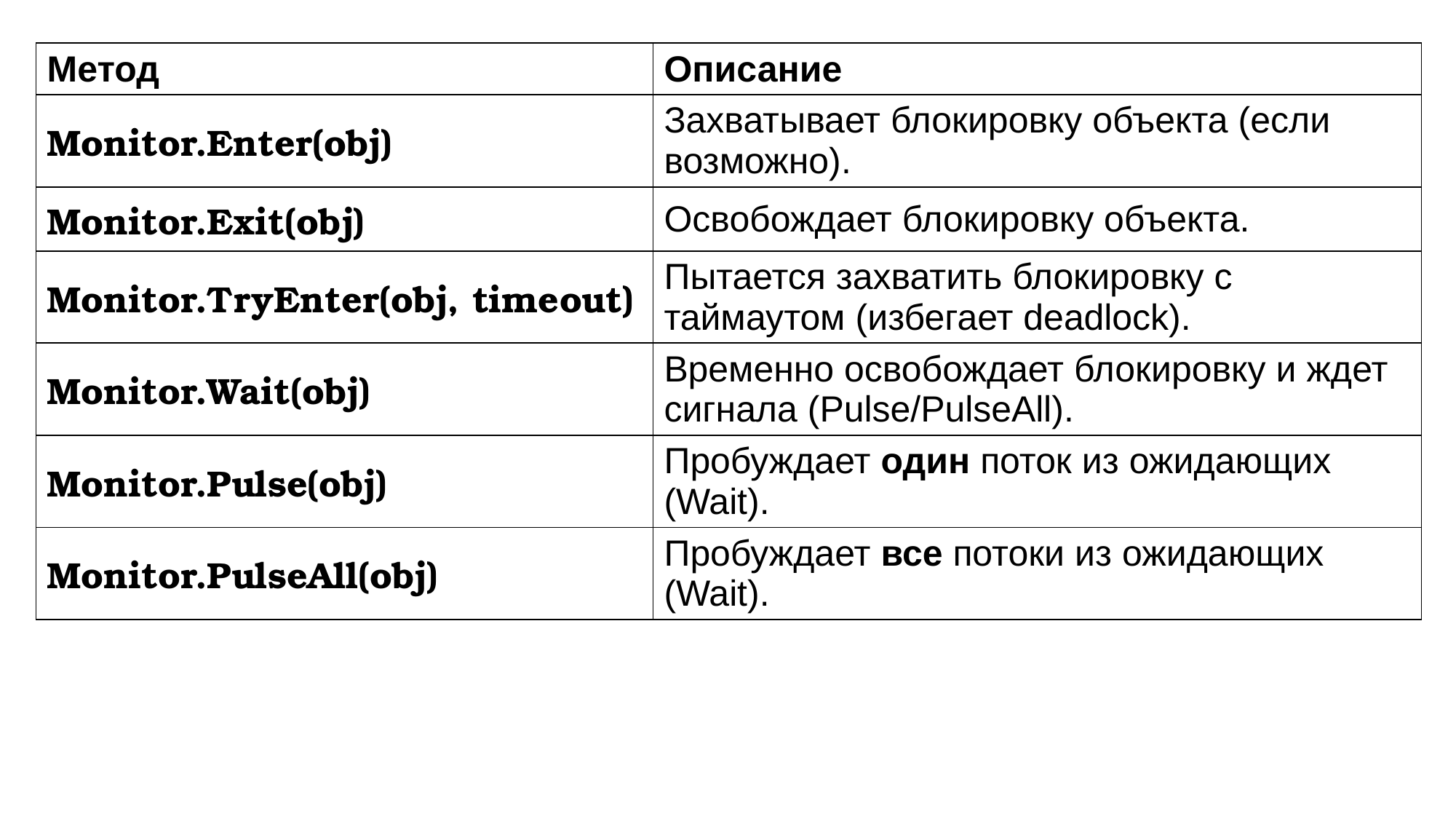

| Метод | Описание |
| --- | --- |
| Monitor.Enter(obj) | Захватывает блокировку объекта (если возможно). |
| Monitor.Exit(obj) | Освобождает блокировку объекта. |
| Monitor.TryEnter(obj, timeout) | Пытается захватить блокировку с таймаутом (избегает deadlock). |
| Monitor.Wait(obj) | Временно освобождает блокировку и ждет сигнала (Pulse/PulseAll). |
| Monitor.Pulse(obj) | Пробуждает один поток из ожидающих (Wait). |
| Monitor.PulseAll(obj) | Пробуждает все потоки из ожидающих (Wait). |